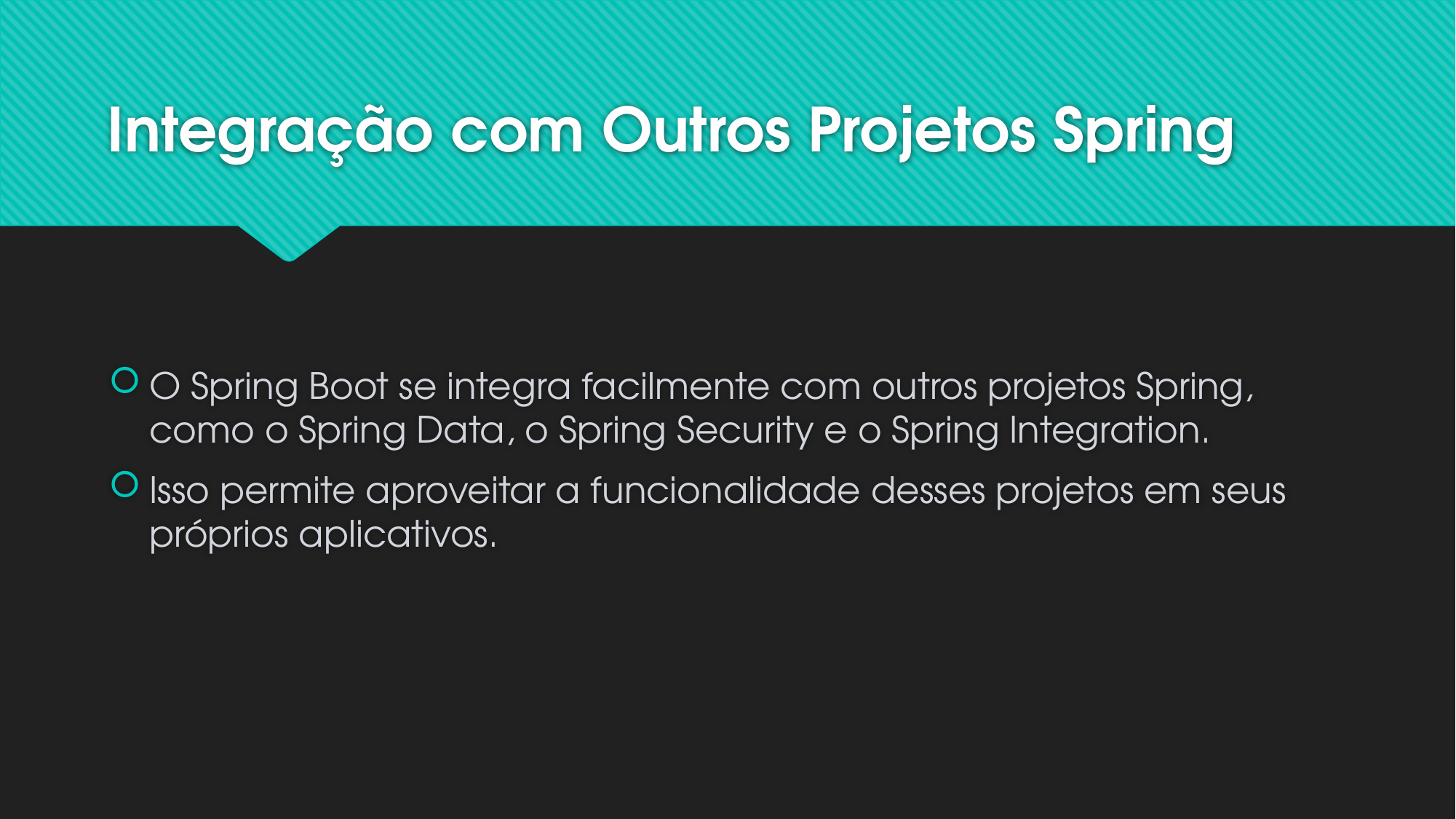

# Integração com Outros Projetos Spring
O Spring Boot se integra facilmente com outros projetos Spring, como o Spring Data, o Spring Security e o Spring Integration.
Isso permite aproveitar a funcionalidade desses projetos em seus próprios aplicativos.